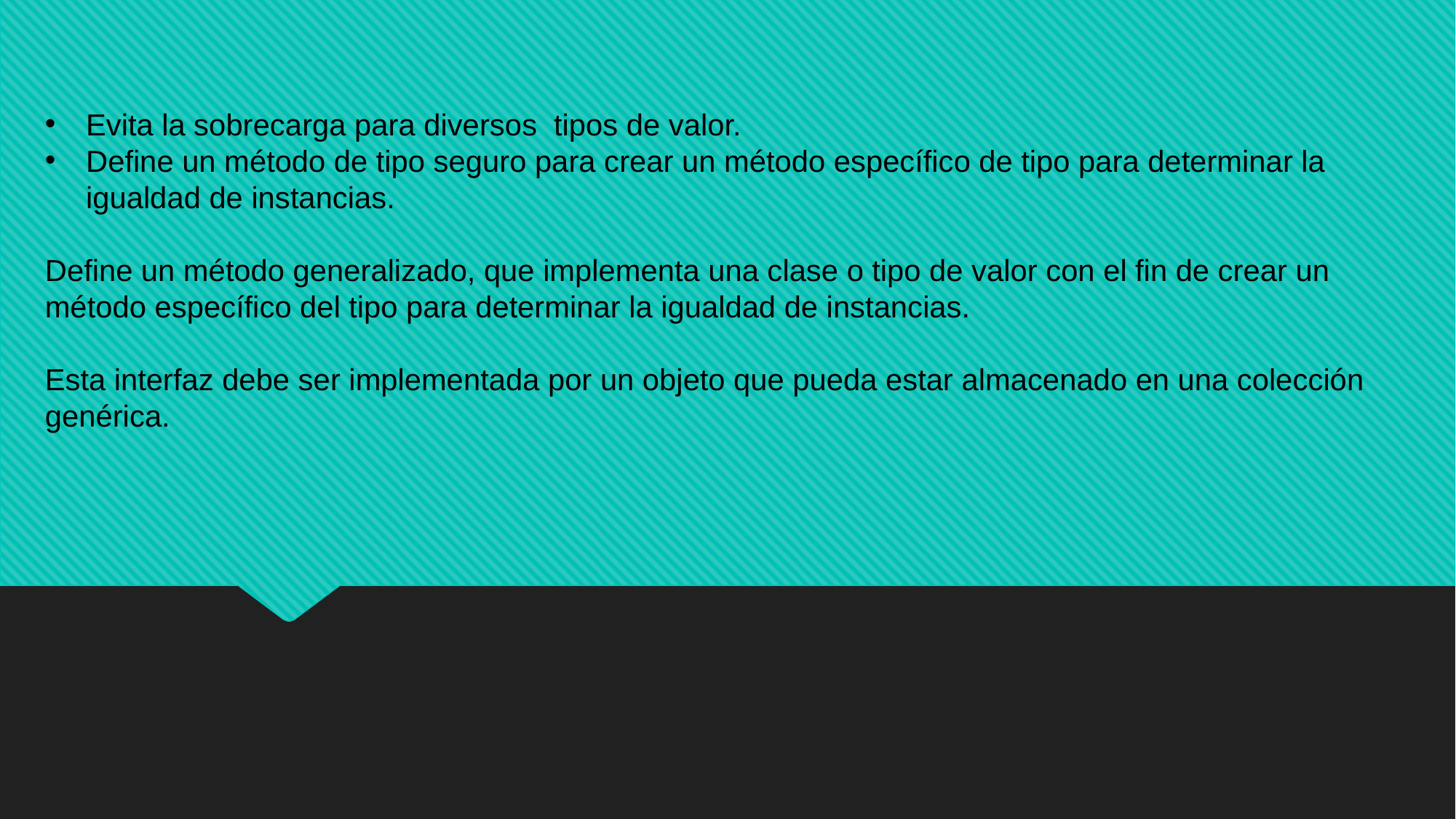

Evita la sobrecarga para diversos  tipos de valor.
Define un método de tipo seguro para crear un método específico de tipo para determinar la igualdad de instancias.
Define un método generalizado, que implementa una clase o tipo de valor con el fin de crear un método específico del tipo para determinar la igualdad de instancias.
Esta interfaz debe ser implementada por un objeto que pueda estar almacenado en una colección genérica.